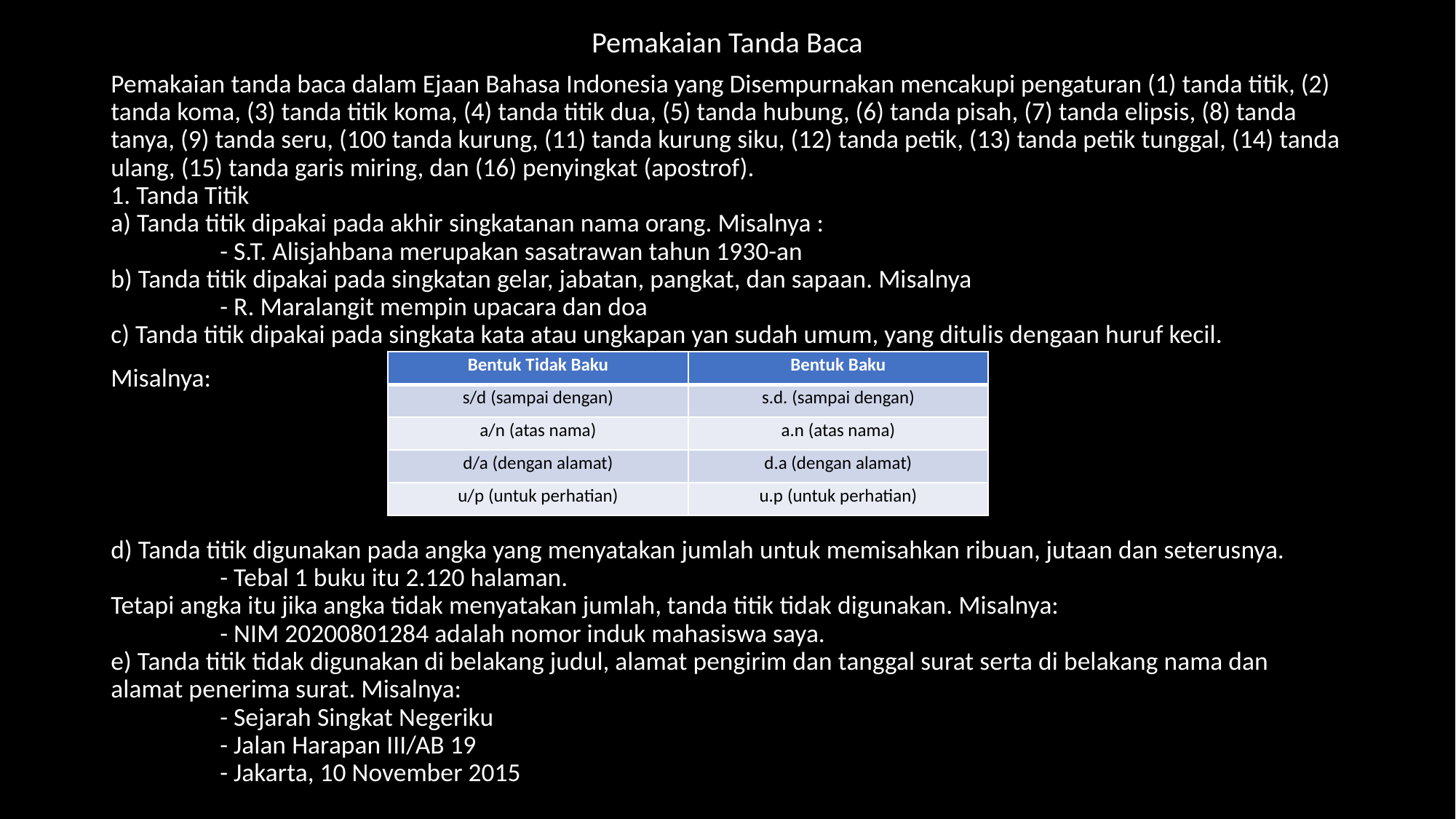

# Pemakaian Tanda Baca
Pemakaian tanda baca dalam Ejaan Bahasa Indonesia yang Disempurnakan mencakupi pengaturan (1) tanda titik, (2) tanda koma, (3) tanda titik koma, (4) tanda titik dua, (5) tanda hubung, (6) tanda pisah, (7) tanda elipsis, (8) tanda tanya, (9) tanda seru, (100 tanda kurung, (11) tanda kurung siku, (12) tanda petik, (13) tanda petik tunggal, (14) tanda ulang, (15) tanda garis miring, dan (16) penyingkat (apostrof).
1. Tanda Titik
a) Tanda titik dipakai pada akhir singkatanan nama orang. Misalnya :
	- S.T. Alisjahbana merupakan sasatrawan tahun 1930-an
b) Tanda titik dipakai pada singkatan gelar, jabatan, pangkat, dan sapaan. Misalnya
	- R. Maralangit mempin upacara dan doa
c) Tanda titik dipakai pada singkata kata atau ungkapan yan sudah umum, yang ditulis dengaan huruf kecil.
Misalnya:

d) Tanda titik digunakan pada angka yang menyatakan jumlah untuk memisahkan ribuan, jutaan dan seterusnya.
	- Tebal 1 buku itu 2.120 halaman.
Tetapi angka itu jika angka tidak menyatakan jumlah, tanda titik tidak digunakan. Misalnya:
	- NIM 20200801284 adalah nomor induk mahasiswa saya.
e) Tanda titik tidak digunakan di belakang judul, alamat pengirim dan tanggal surat serta di belakang nama dan alamat penerima surat. Misalnya:
	- Sejarah Singkat Negeriku
	- Jalan Harapan III/AB 19
	- Jakarta, 10 November 2015
| Bentuk Tidak Baku | Bentuk Baku |
| --- | --- |
| s/d (sampai dengan) | s.d. (sampai dengan) |
| a/n (atas nama) | a.n (atas nama) |
| d/a (dengan alamat) | d.a (dengan alamat) |
| u/p (untuk perhatian) | u.p (untuk perhatian) |